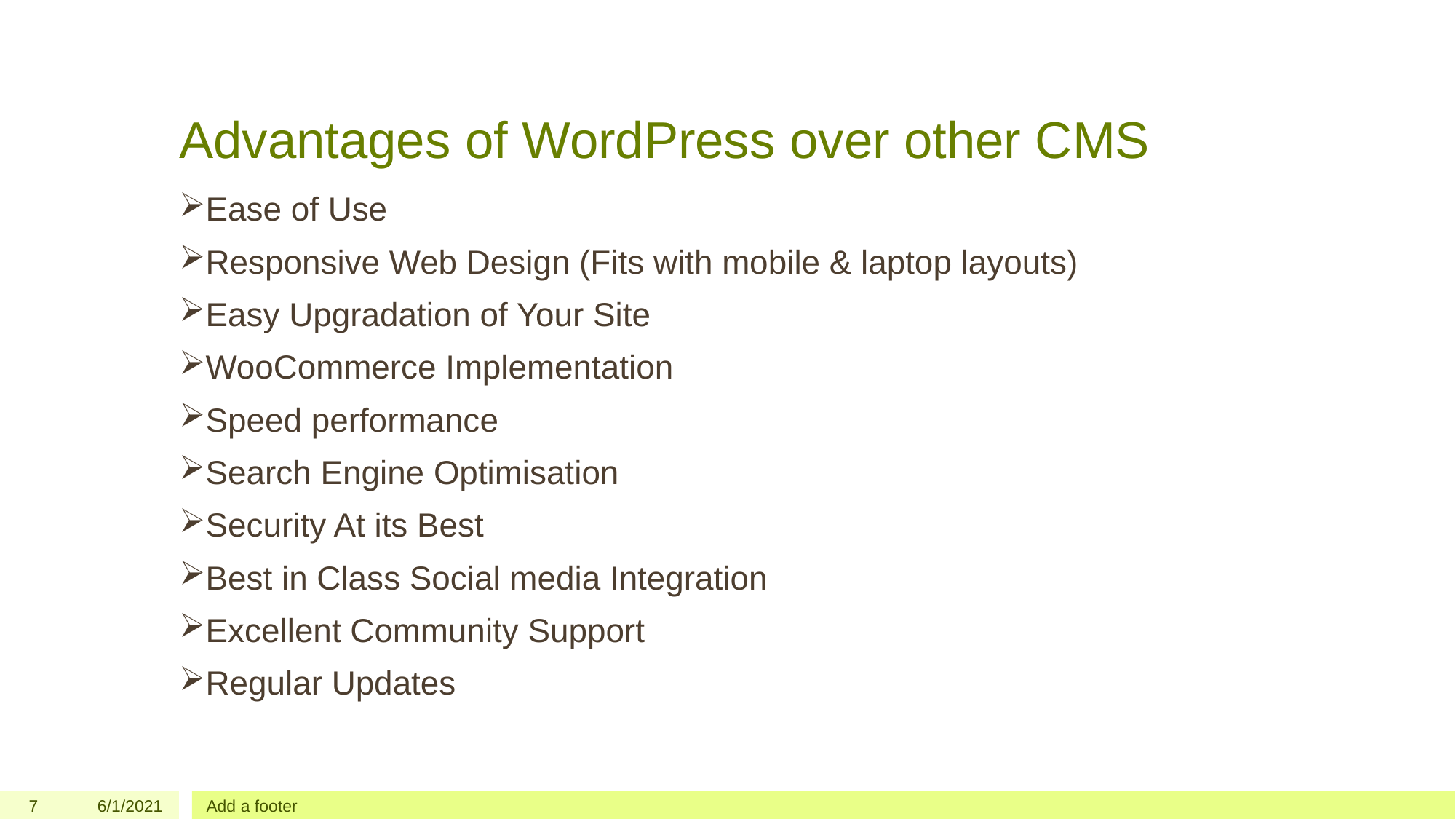

# Advantages of WordPress over other CMS
Ease of Use
Responsive Web Design (Fits with mobile & laptop layouts)
Easy Upgradation of Your Site
WooCommerce Implementation
Speed performance
Search Engine Optimisation
Security At its Best
Best in Class Social media Integration
Excellent Community Support
Regular Updates
7
6/1/2021
Add a footer